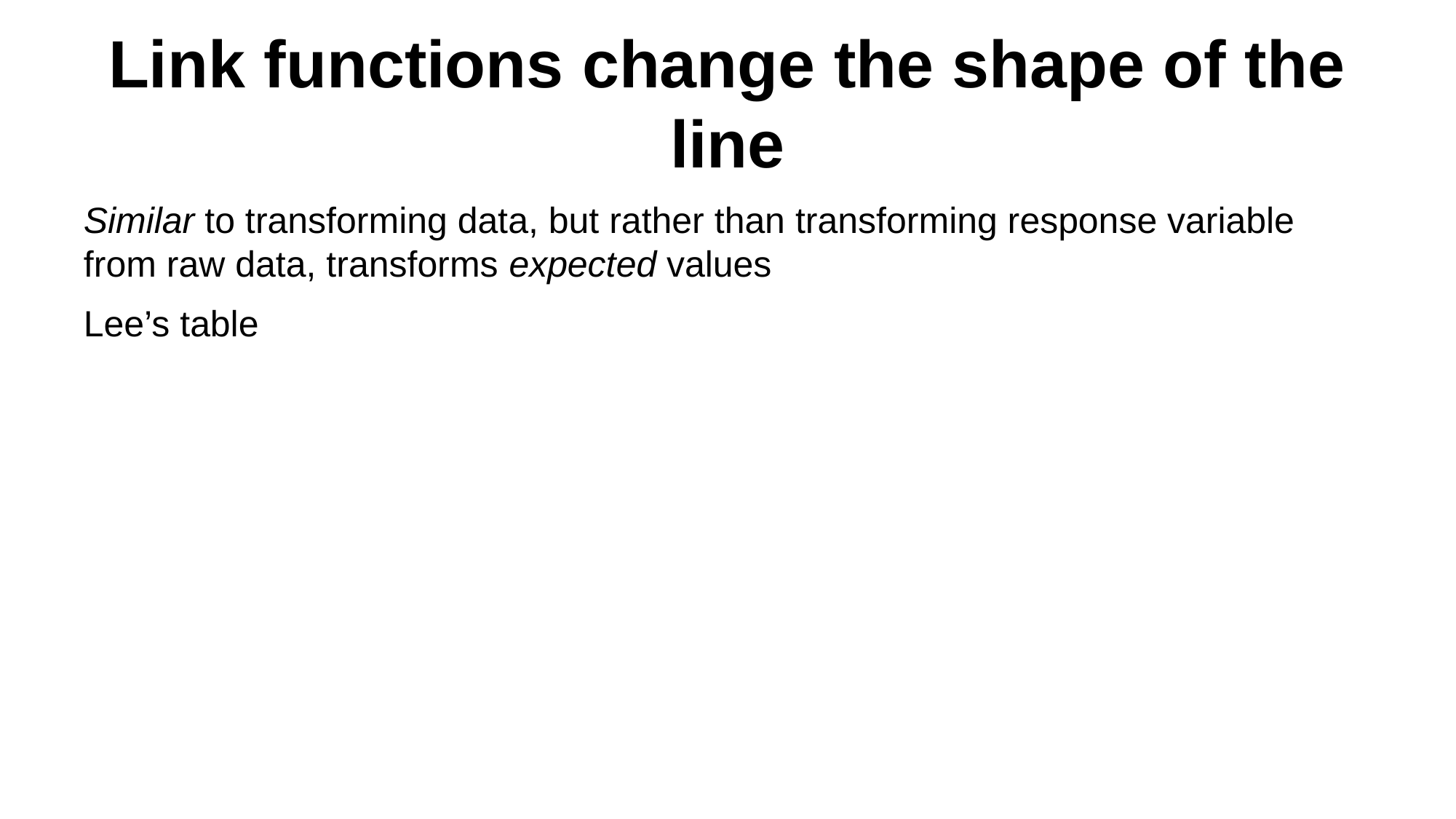

# Link functions change the shape of the line
Similar to transforming data, but rather than transforming response variable from raw data, transforms expected values
Lee’s table